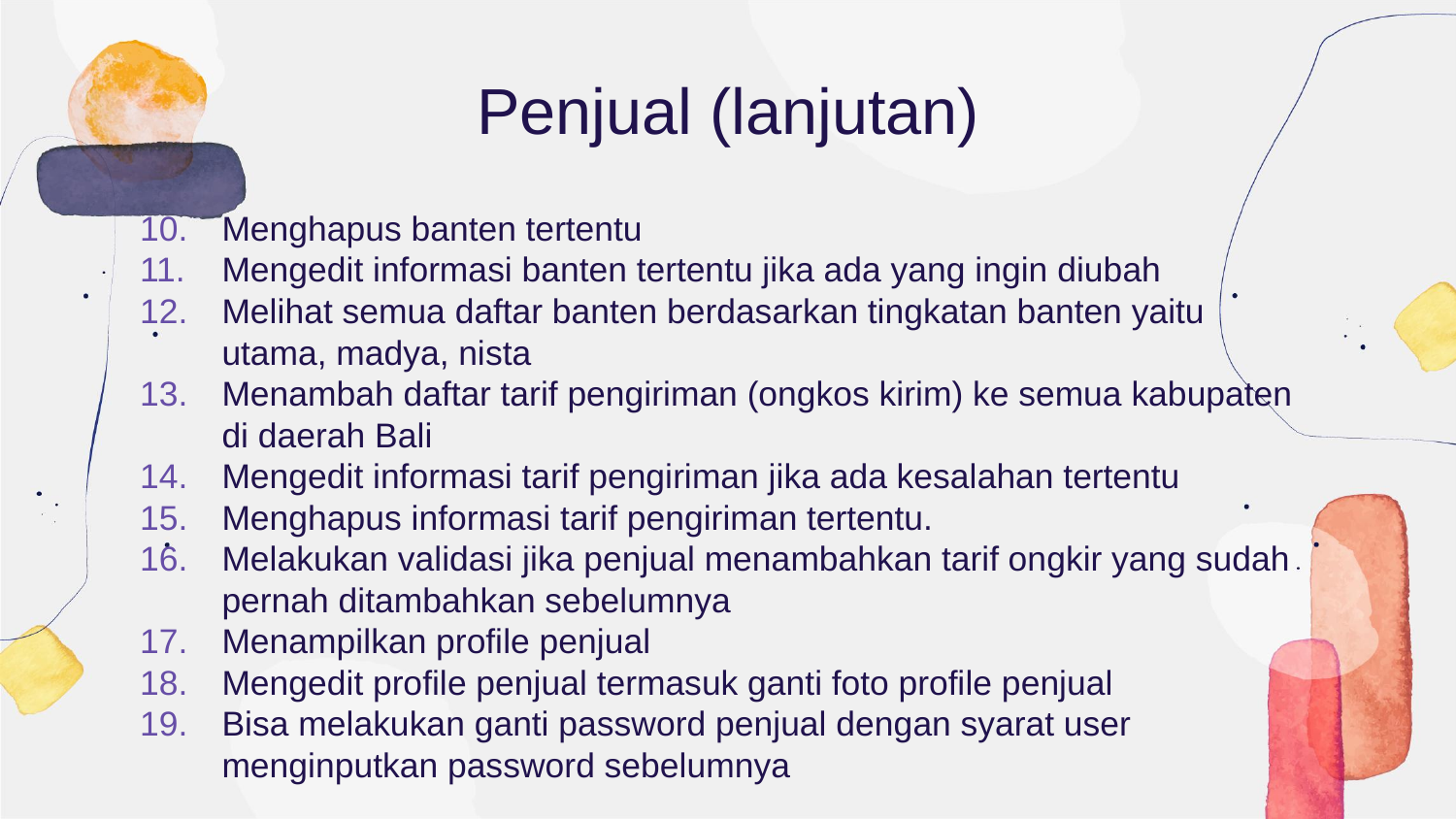

# Penjual (lanjutan)
Menghapus banten tertentu
Mengedit informasi banten tertentu jika ada yang ingin diubah
Melihat semua daftar banten berdasarkan tingkatan banten yaitu utama, madya, nista
Menambah daftar tarif pengiriman (ongkos kirim) ke semua kabupaten di daerah Bali
Mengedit informasi tarif pengiriman jika ada kesalahan tertentu
Menghapus informasi tarif pengiriman tertentu.
Melakukan validasi jika penjual menambahkan tarif ongkir yang sudah pernah ditambahkan sebelumnya
Menampilkan profile penjual
Mengedit profile penjual termasuk ganti foto profile penjual
Bisa melakukan ganti password penjual dengan syarat user menginputkan password sebelumnya